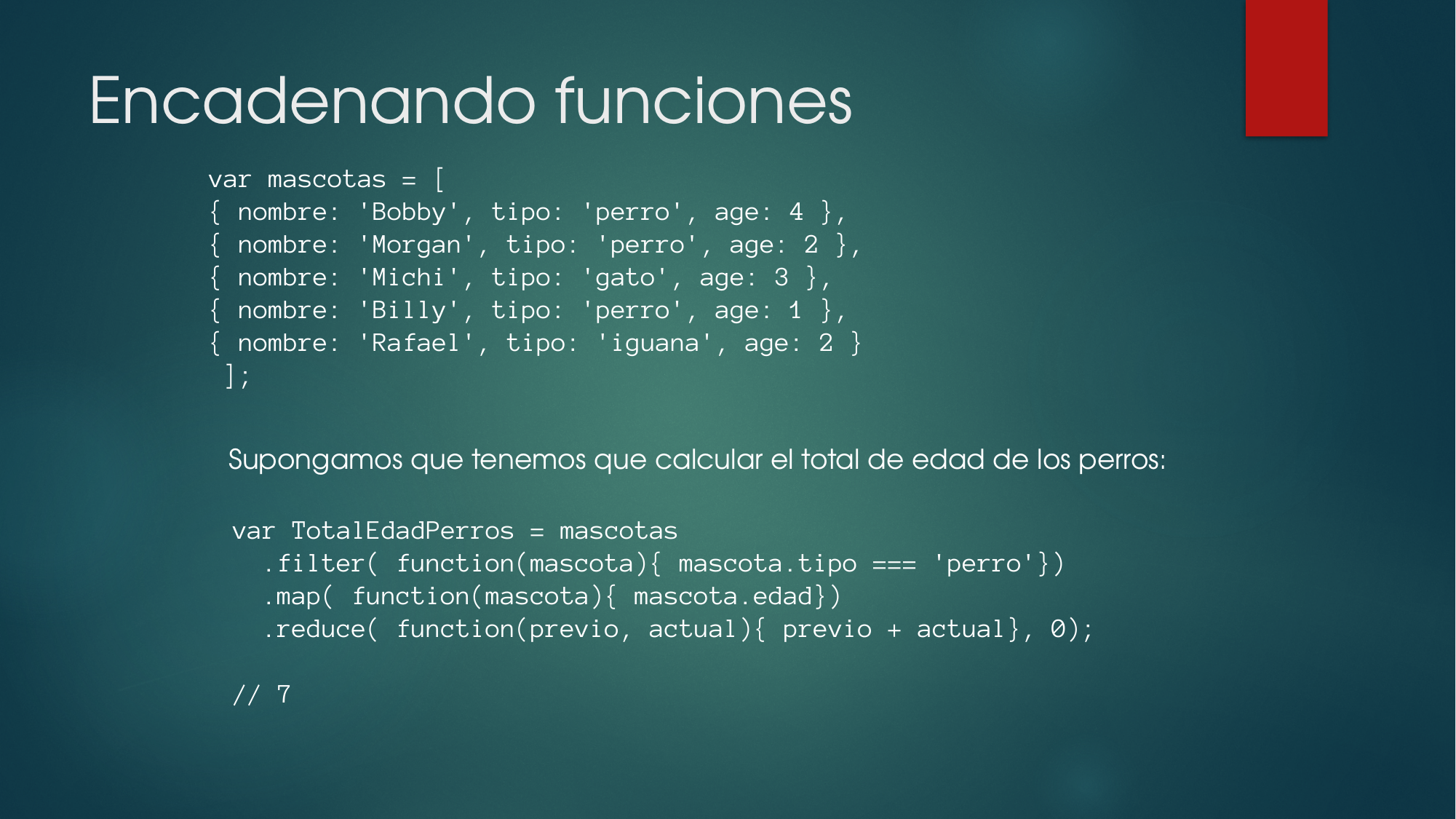

# Encadenando funciones
var mascotas = [
{ nombre: 'Bobby', tipo: 'perro', age: 4 },
{ nombre: 'Morgan', tipo: 'perro', age: 2 },
{ nombre: 'Michi', tipo: 'gato', age: 3 },
{ nombre: 'Billy', tipo: 'perro', age: 1 },
{ nombre: 'Rafael', tipo: 'iguana', age: 2 }
 ];
Supongamos que tenemos que calcular el total de edad de los perros:
var TotalEdadPerros = mascotas
  .filter( function(mascota){ mascota.tipo === 'perro'})
  .map( function(mascota){ mascota.edad})
  .reduce( function(previo, actual){ previo + actual}, 0);

// 7